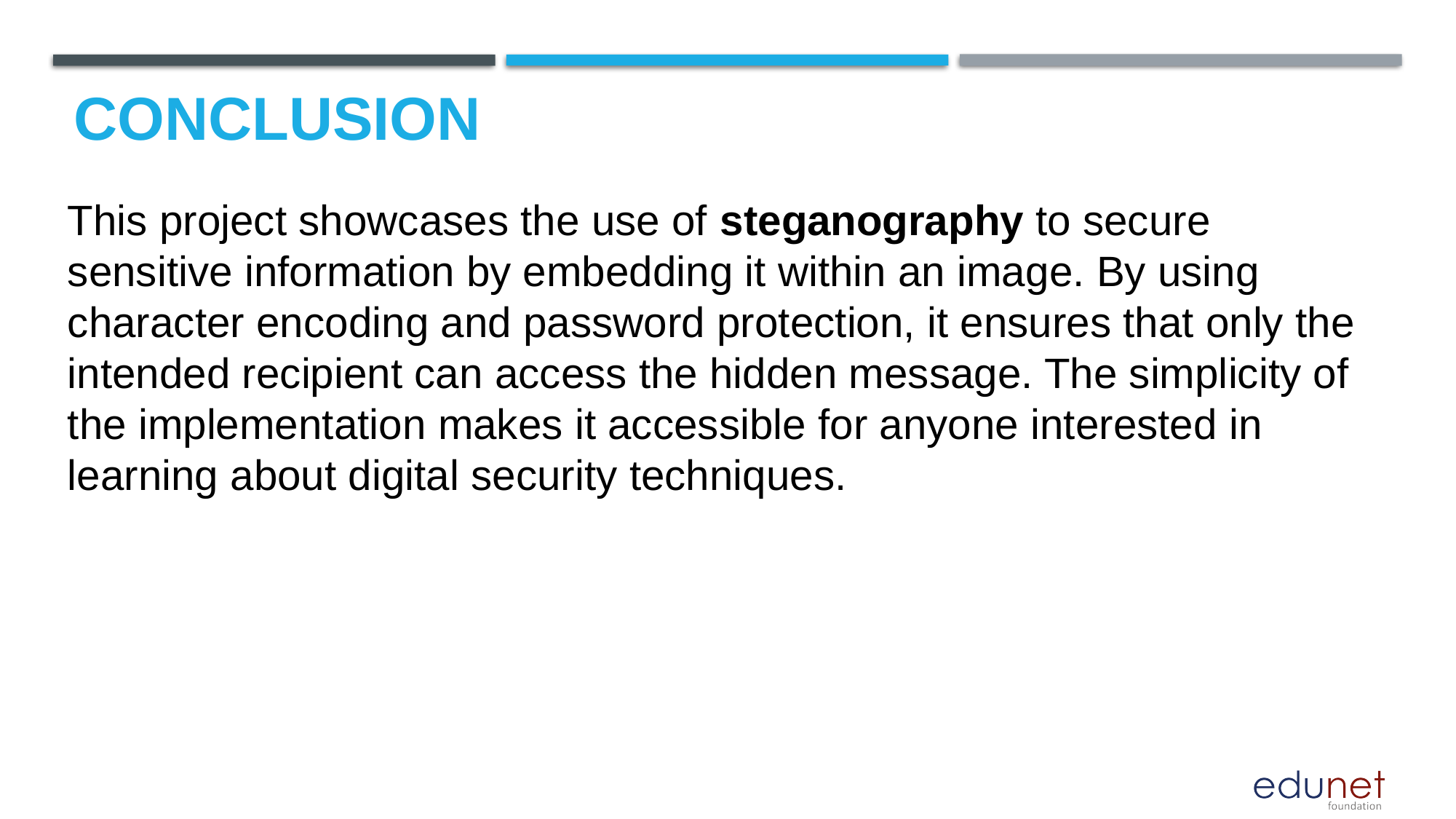

# Conclusion
This project showcases the use of steganography to secure sensitive information by embedding it within an image. By using character encoding and password protection, it ensures that only the intended recipient can access the hidden message. The simplicity of the implementation makes it accessible for anyone interested in learning about digital security techniques.